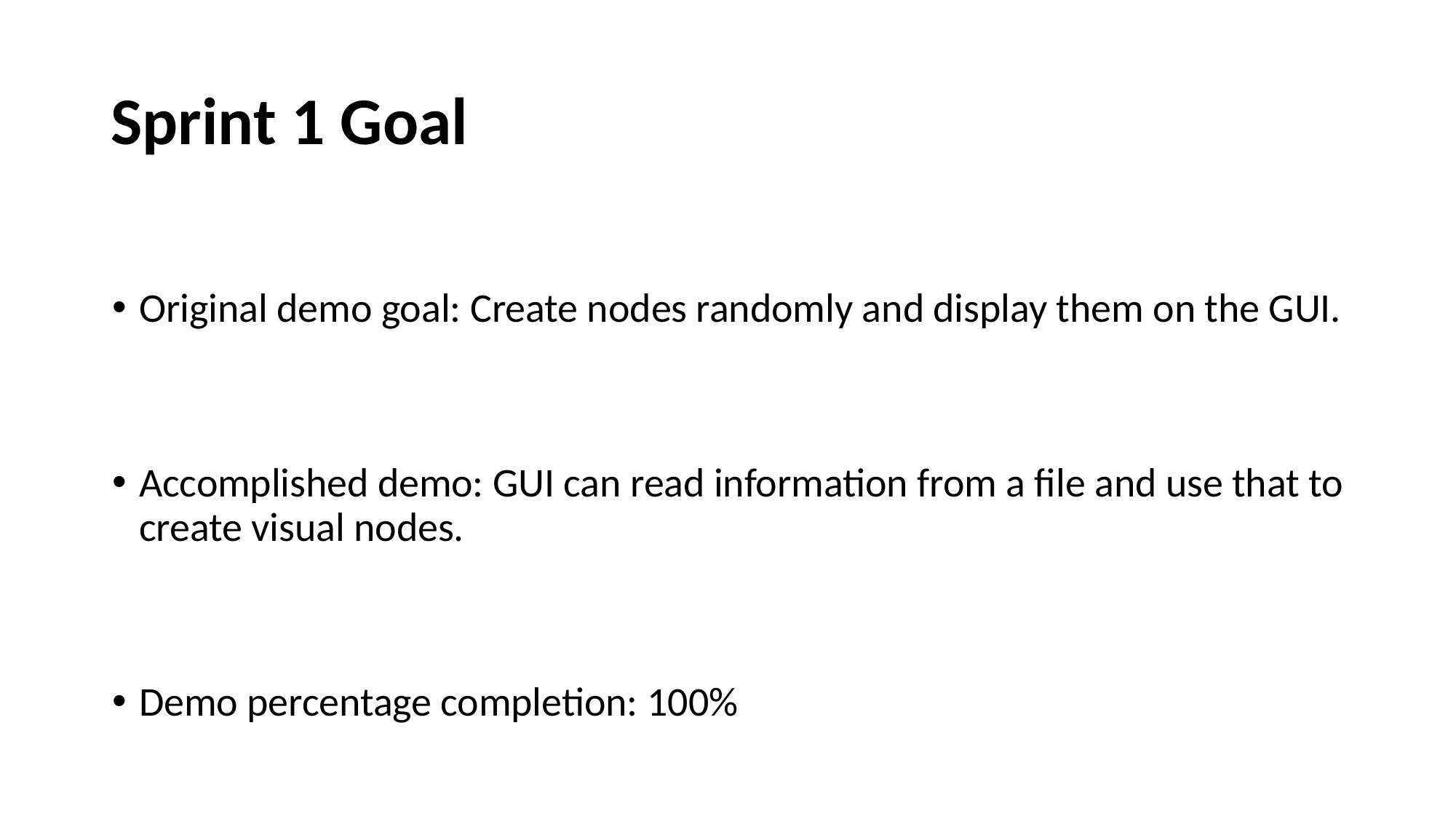

# Sprint 1 Goal

Original demo goal: Create nodes randomly and display them on the GUI.

Accomplished demo: GUI can read information from a file and use that to create visual nodes.

Demo percentage completion: 100%